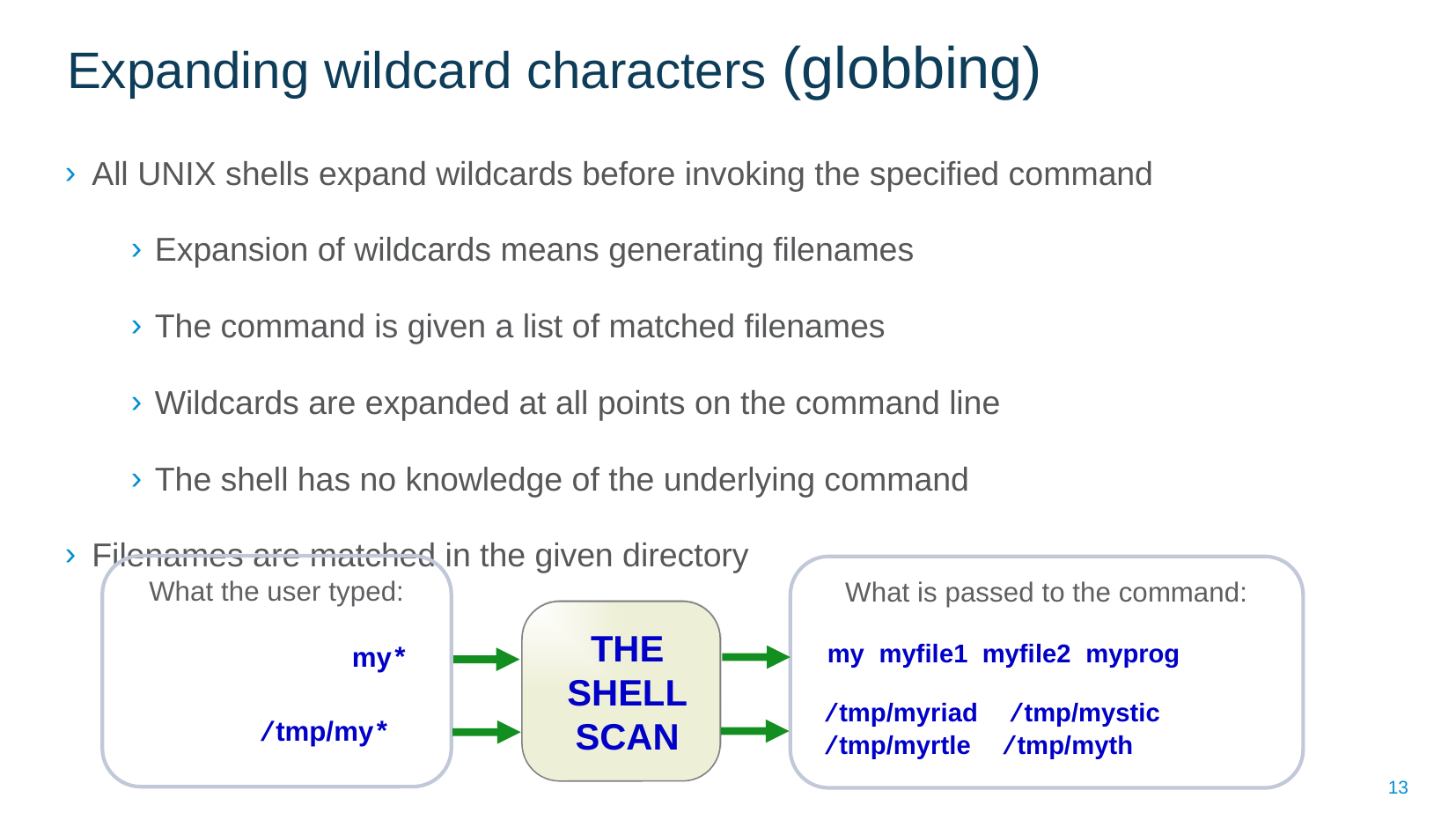

Expanding wildcard characters (globbing)
All UNIX shells expand wildcards before invoking the specified command
Expansion of wildcards means generating filenames
The command is given a list of matched filenames
Wildcards are expanded at all points on the command line
The shell has no knowledge of the underlying command
Filenames are matched in the given directory
What the user typed:
What is passed to the command:
THE
SHELL
SCAN
my  myfile1  myfile2  myprog
my*

/tmp/myriad  /tmp/mystic /tmp/myrtle  /tmp/myth
/tmp/my*